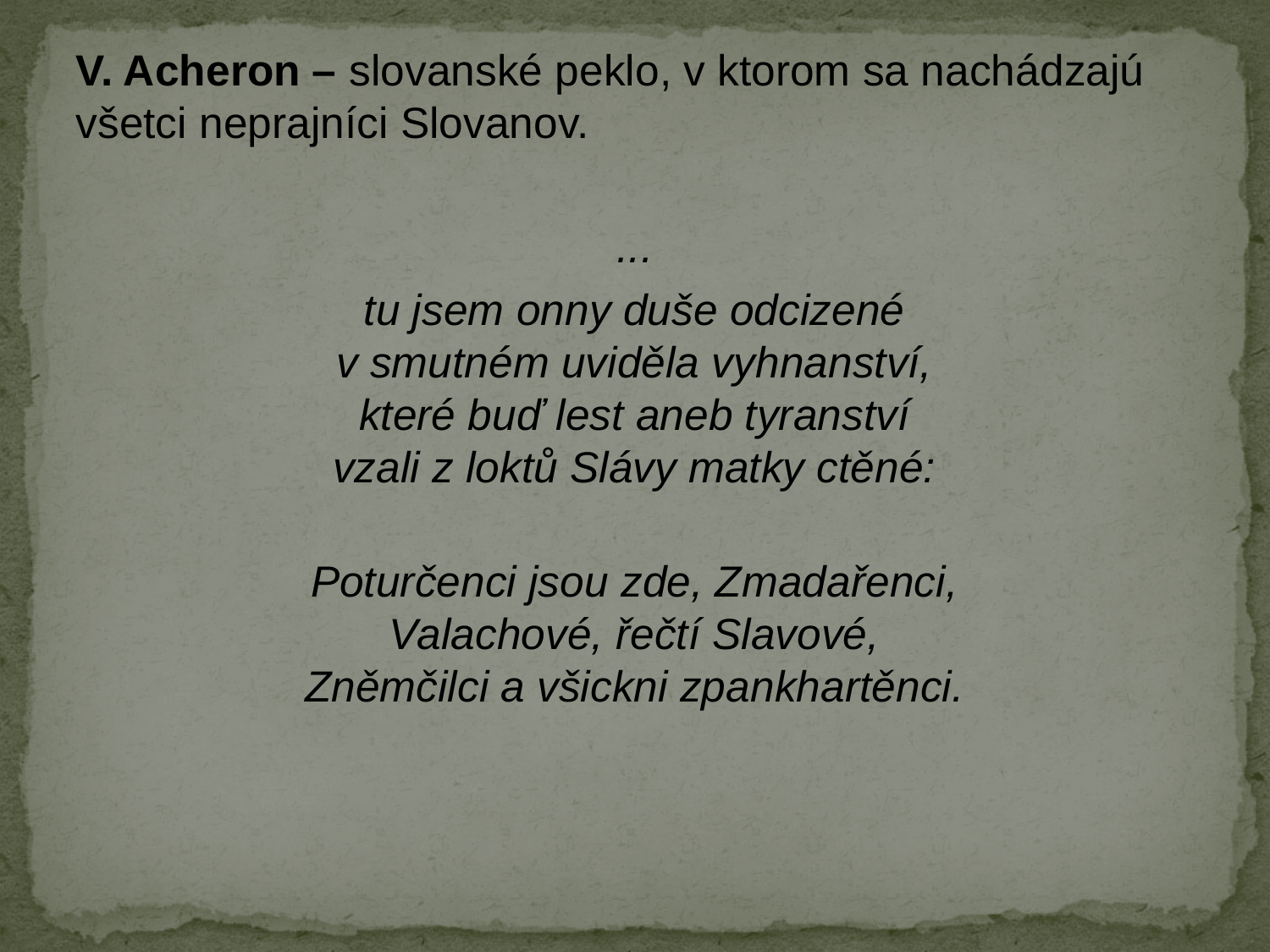

V. Acheron – slovanské peklo, v ktorom sa nachádzajú všetci neprajníci Slovanov.

...
tu jsem onny duše odcizené
v smutném uviděla vyhnanství,
které buď lest aneb tyranství
vzali z loktů Slávy matky ctěné:
Poturčenci jsou zde, Zmadařenci,
Valachové, řečtí Slavové,
Zněmčilci a všickni zpankhartěnci.